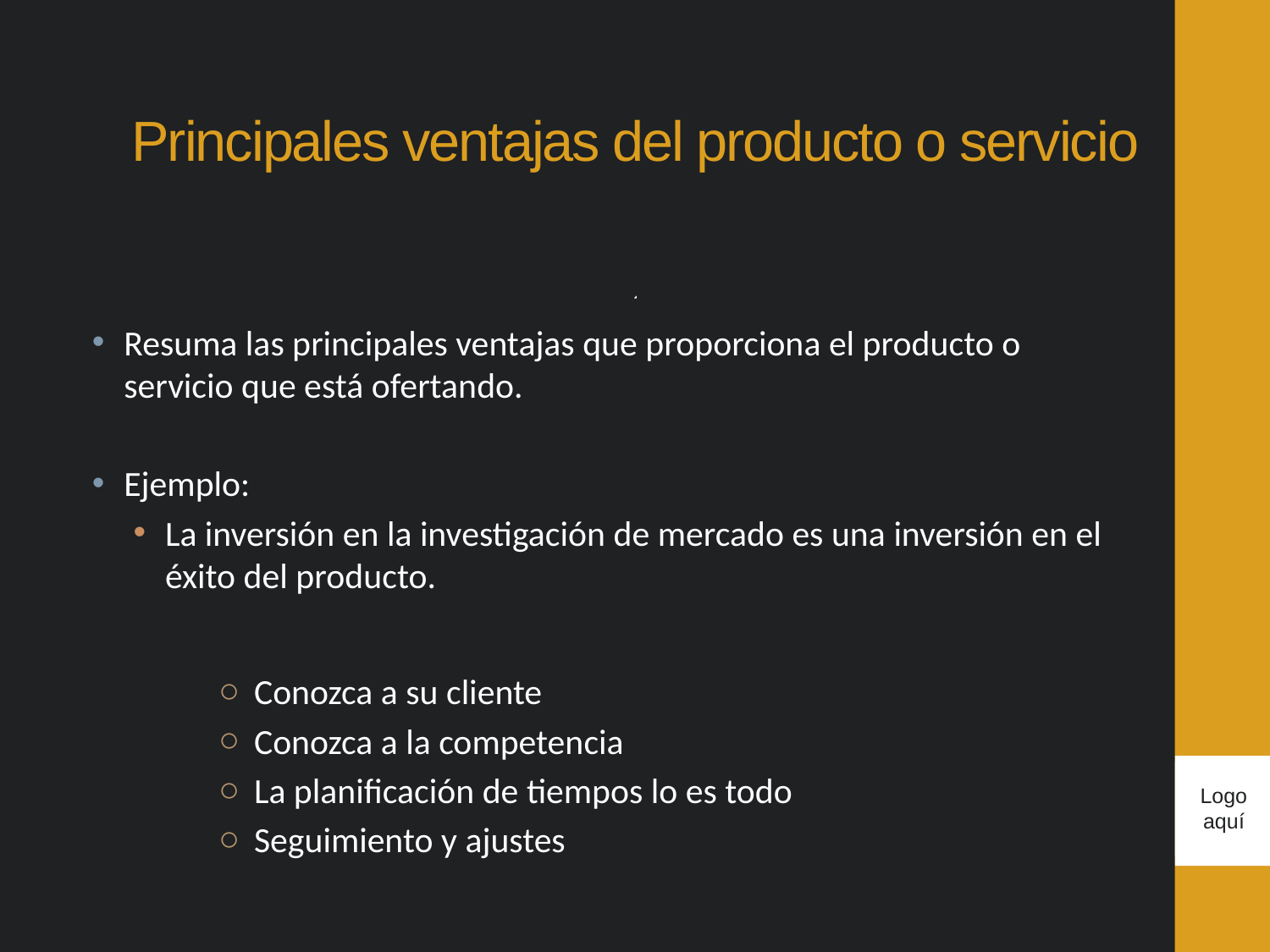

# Principales ventajas del producto o servicio

Resuma las principales ventajas que proporciona el producto o servicio que está ofertando.

Ejemplo:
La inversión en la investigación de mercado es una inversión en el éxito del producto.

Conozca a su cliente
Conozca a la competencia
La planificación de tiempos lo es todo
Seguimiento y ajustes

Logo aquí